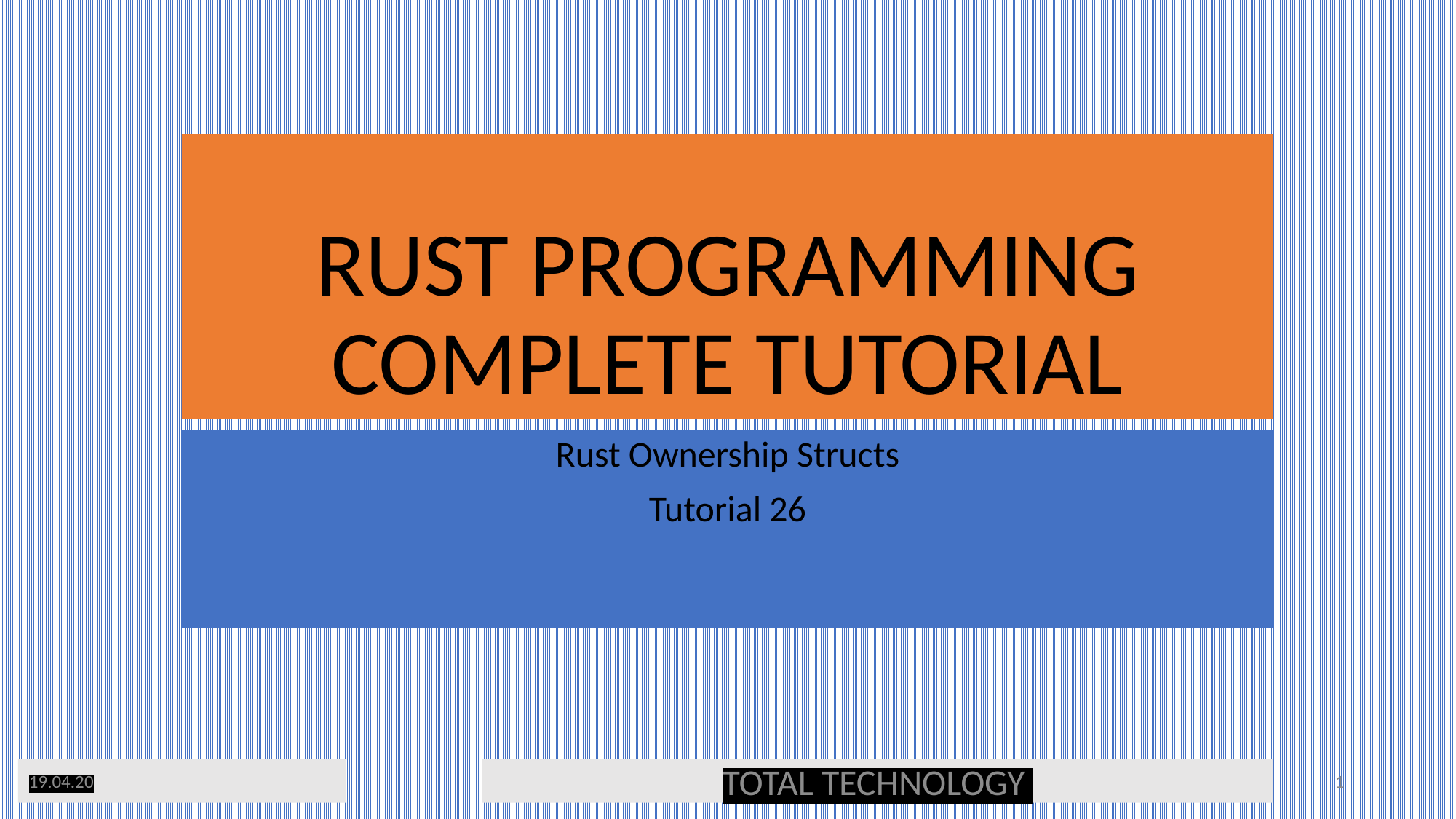

# RUST PROGRAMMING COMPLETE TUTORIAL
Rust Ownership Structs
Tutorial 26

19.04.20
TOTAL TECHNOLOGY
1